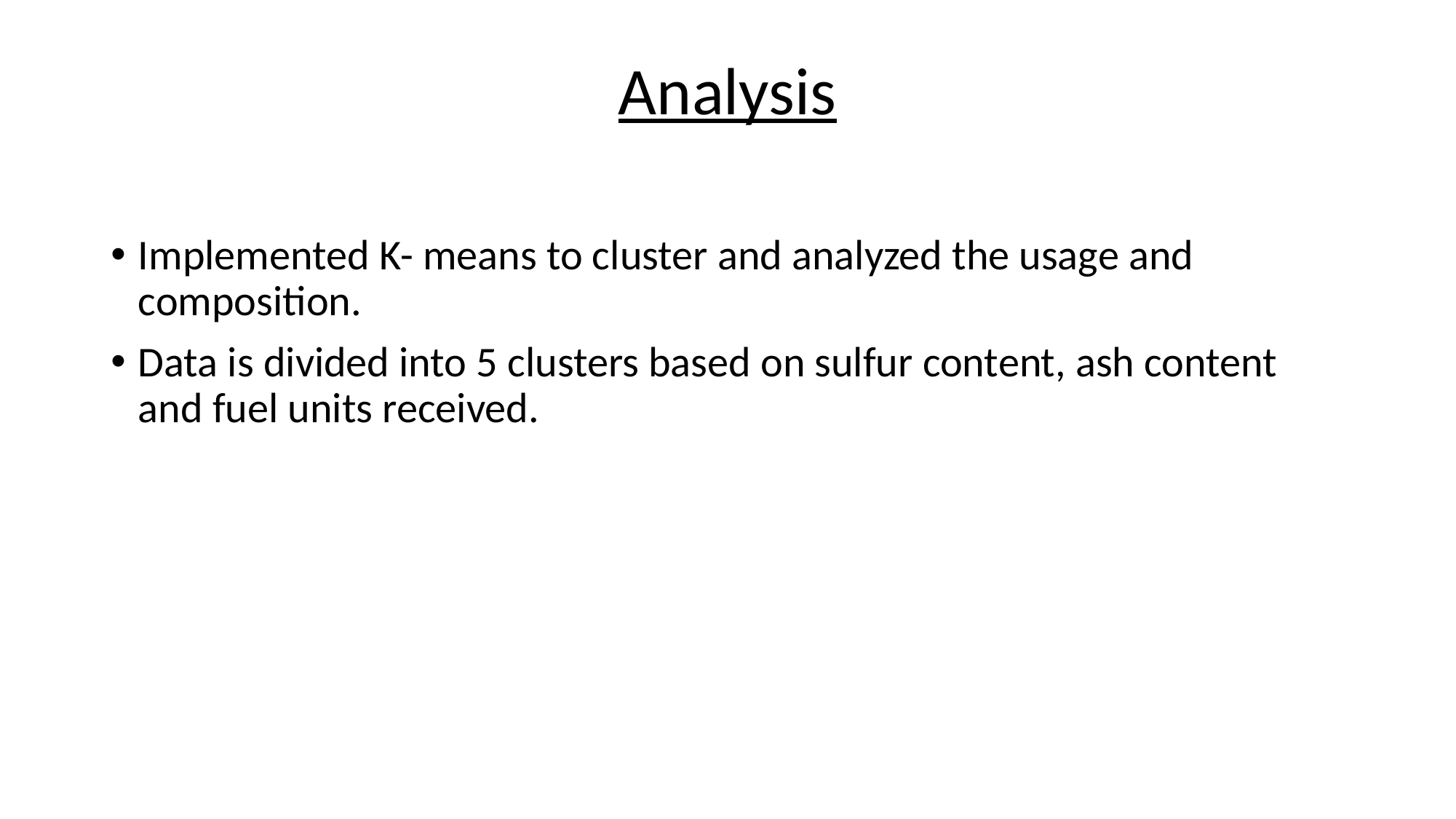

# Analysis
Implemented K- means to cluster and analyzed the usage and composition.
Data is divided into 5 clusters based on sulfur content, ash content and fuel units received.